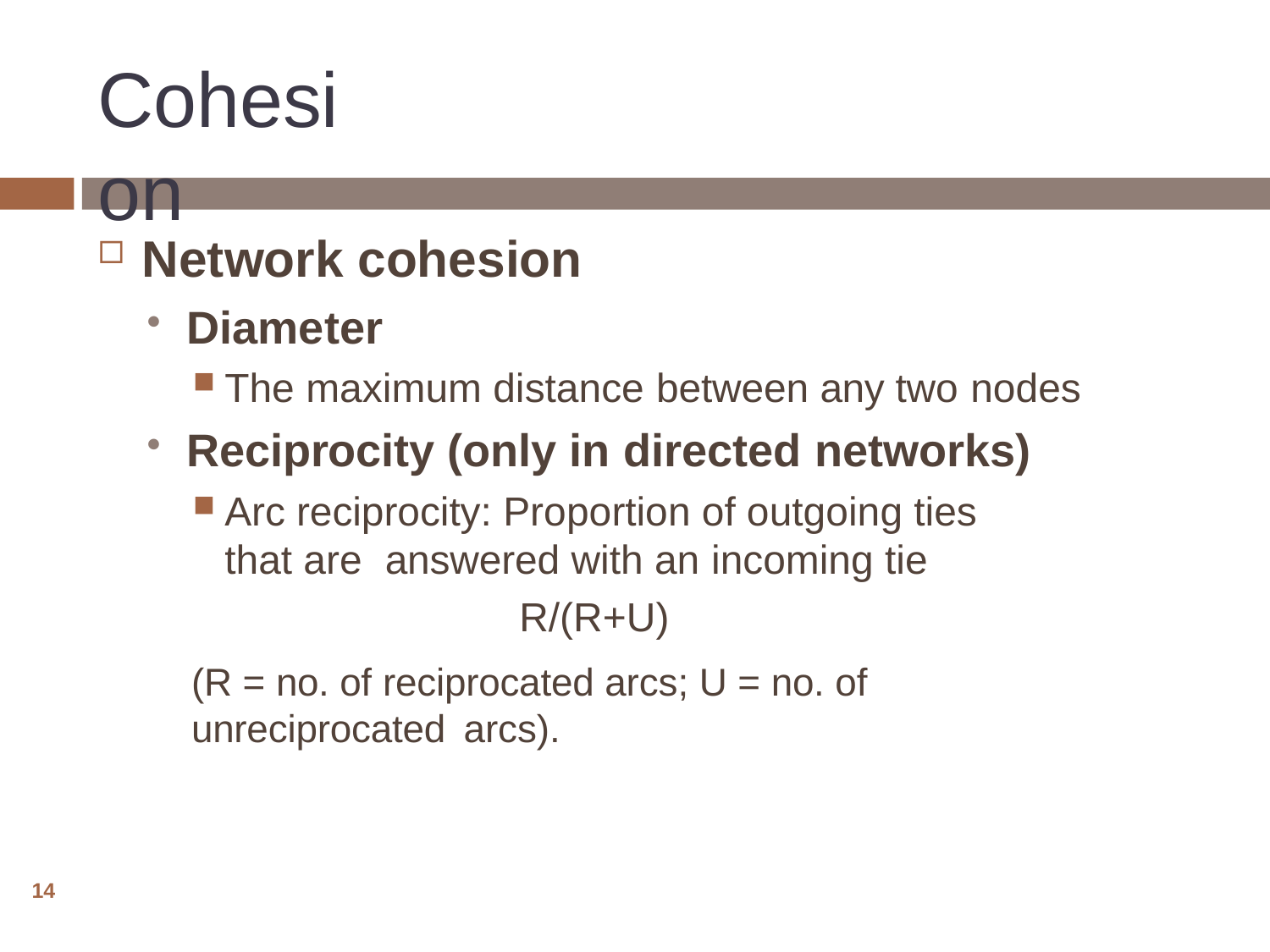

# Cohesion
Network cohesion
Diameter
The maximum distance between any two nodes
Reciprocity (only in directed networks)
Arc reciprocity: Proportion of outgoing ties that are  answered with an incoming tie
R/(R+U)
(R = no. of reciprocated arcs; U = no. of unreciprocated arcs).
14